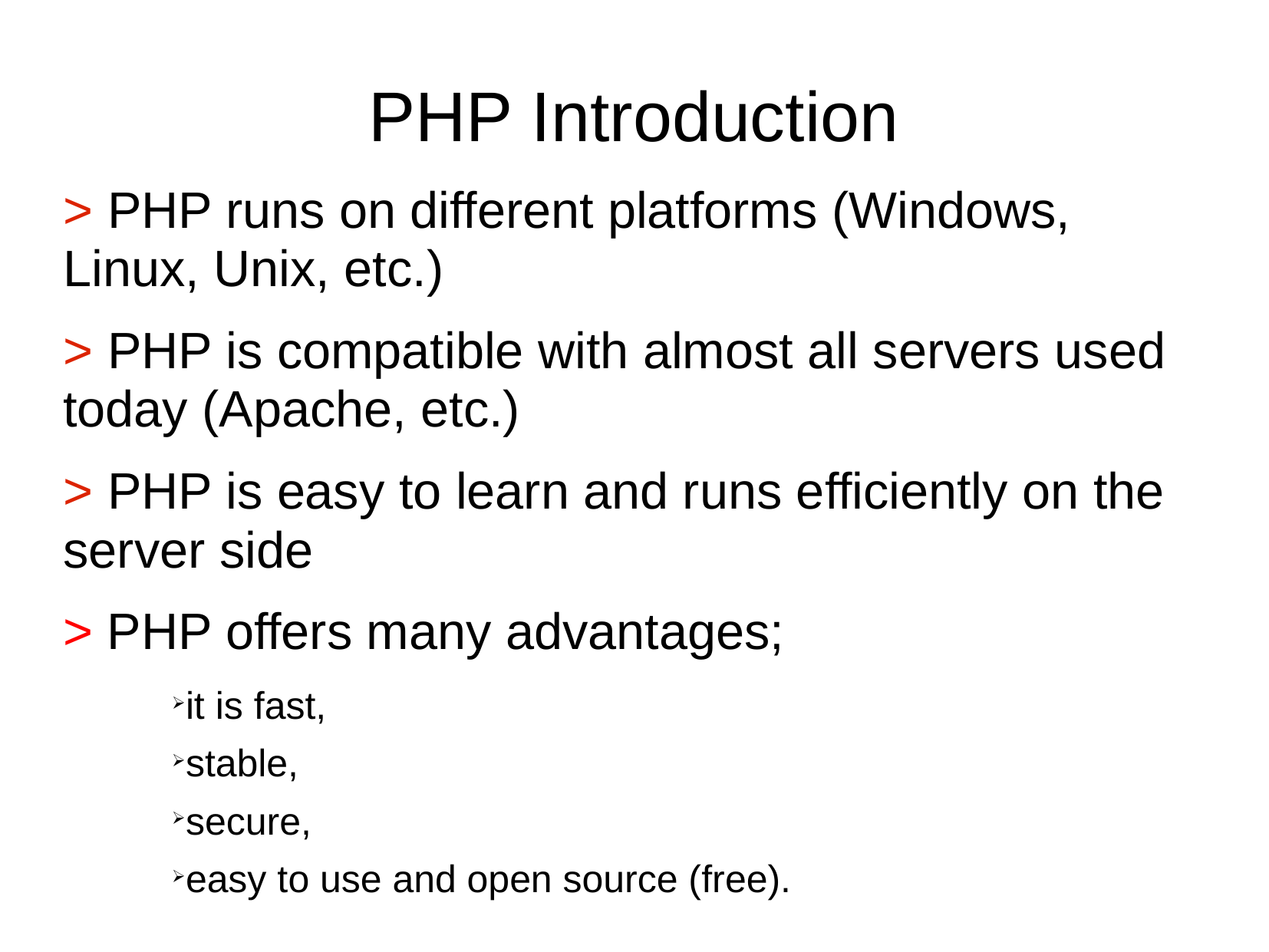

# PHP Introduction
> PHP runs on different platforms (Windows, Linux, Unix, etc.)‏
> PHP is compatible with almost all servers used today (Apache, etc.)‏
> PHP is easy to learn and runs efficiently on the server side
> PHP offers many advantages;
it is fast,
stable,
secure,
easy to use and open source (free).